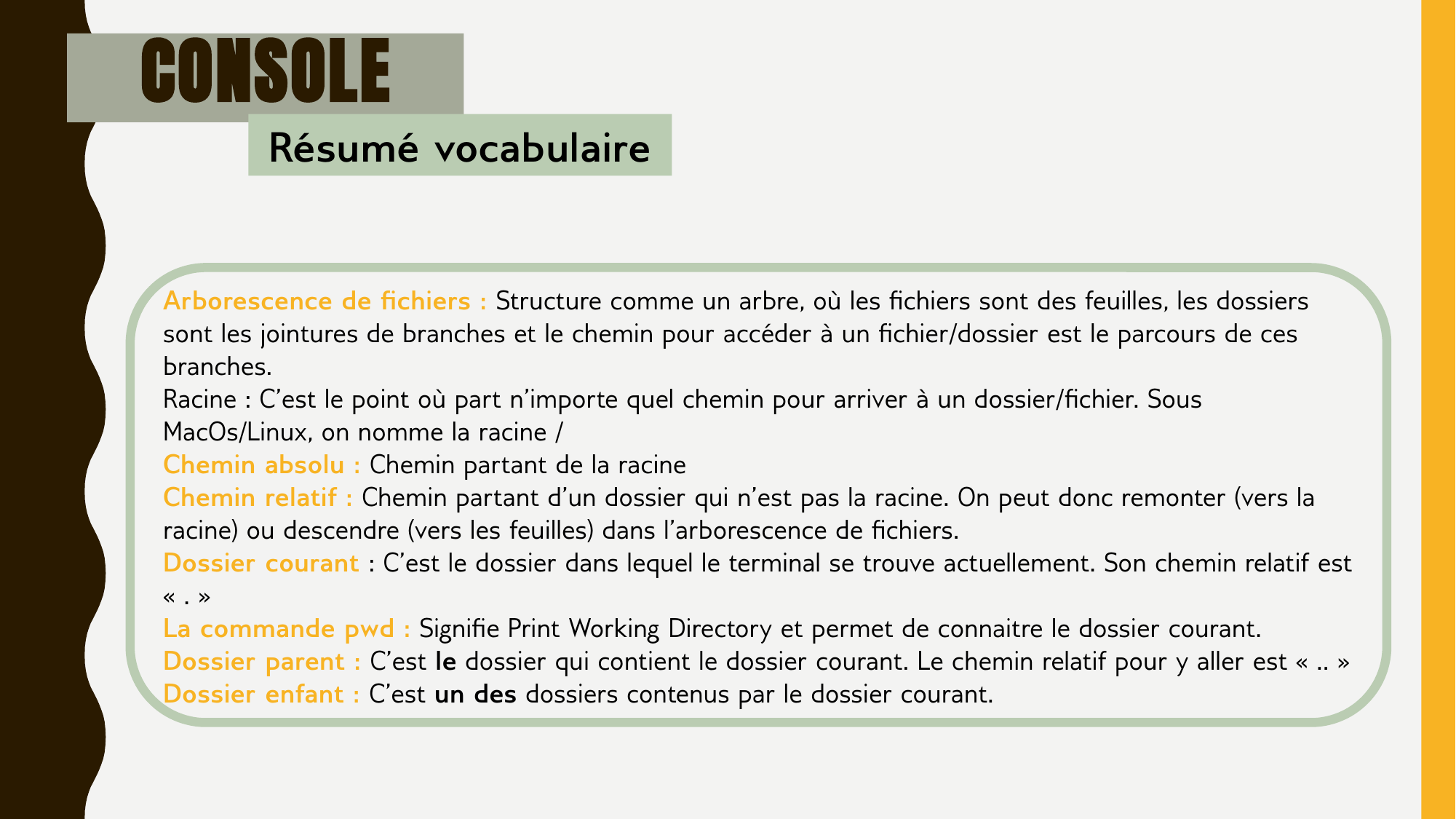

# Console
Résumé vocabulaire
Arborescence de fichiers : Structure comme un arbre, où les fichiers sont des feuilles, les dossiers sont les jointures de branches et le chemin pour accéder à un fichier/dossier est le parcours de ces branches.
Racine : C’est le point où part n’importe quel chemin pour arriver à un dossier/fichier. Sous MacOs/Linux, on nomme la racine /
Chemin absolu : Chemin partant de la racine
Chemin relatif : Chemin partant d’un dossier qui n’est pas la racine. On peut donc remonter (vers la racine) ou descendre (vers les feuilles) dans l’arborescence de fichiers.
Dossier courant : C’est le dossier dans lequel le terminal se trouve actuellement. Son chemin relatif est « . »
La commande pwd : Signifie Print Working Directory et permet de connaitre le dossier courant.
Dossier parent : C’est le dossier qui contient le dossier courant. Le chemin relatif pour y aller est « .. »
Dossier enfant : C’est un des dossiers contenus par le dossier courant.